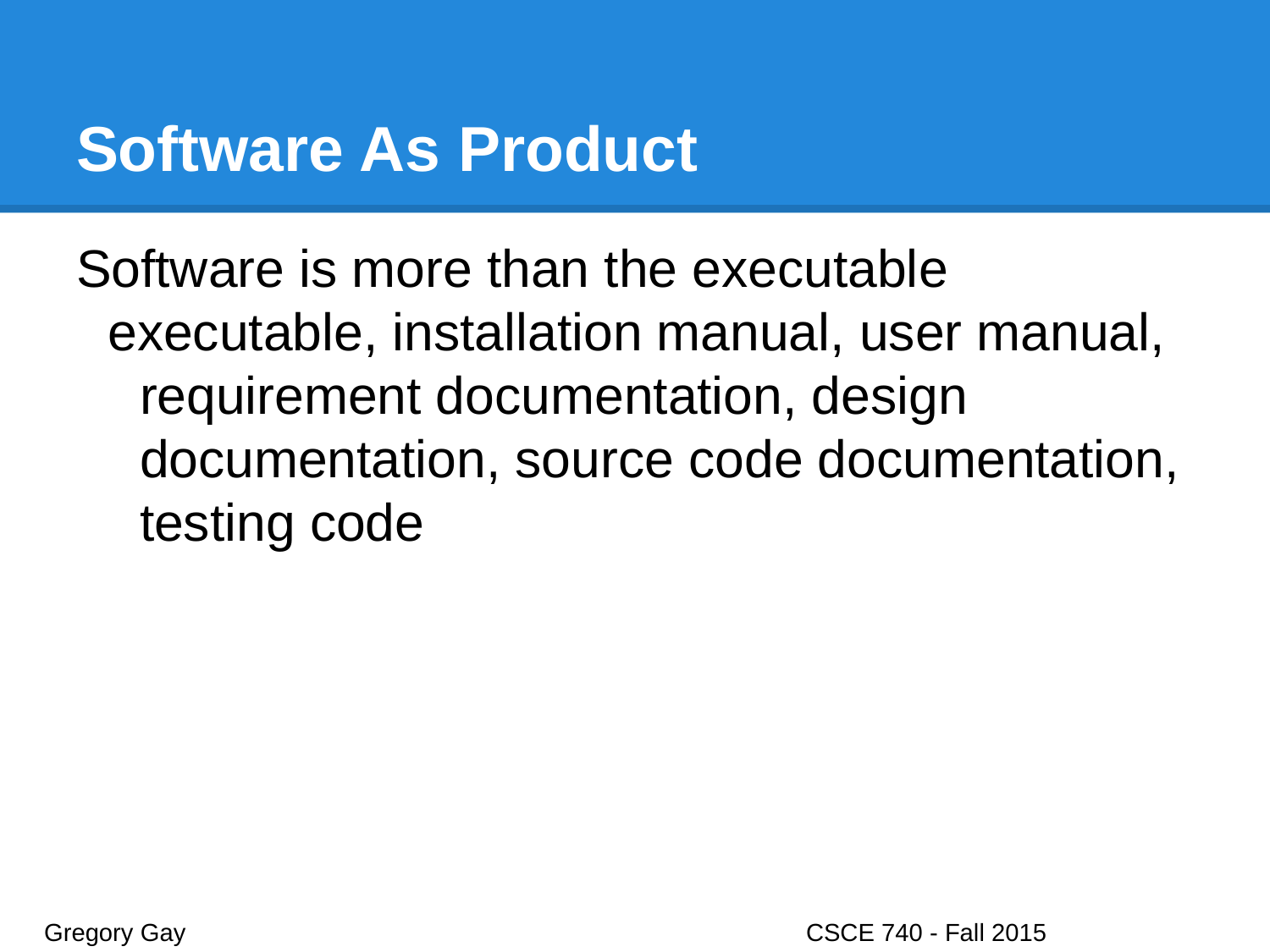

# Software As Product
Software is more than the executable
executable, installation manual, user manual, requirement documentation, design documentation, source code documentation, testing code
Gregory Gay					CSCE 740 - Fall 2015							30